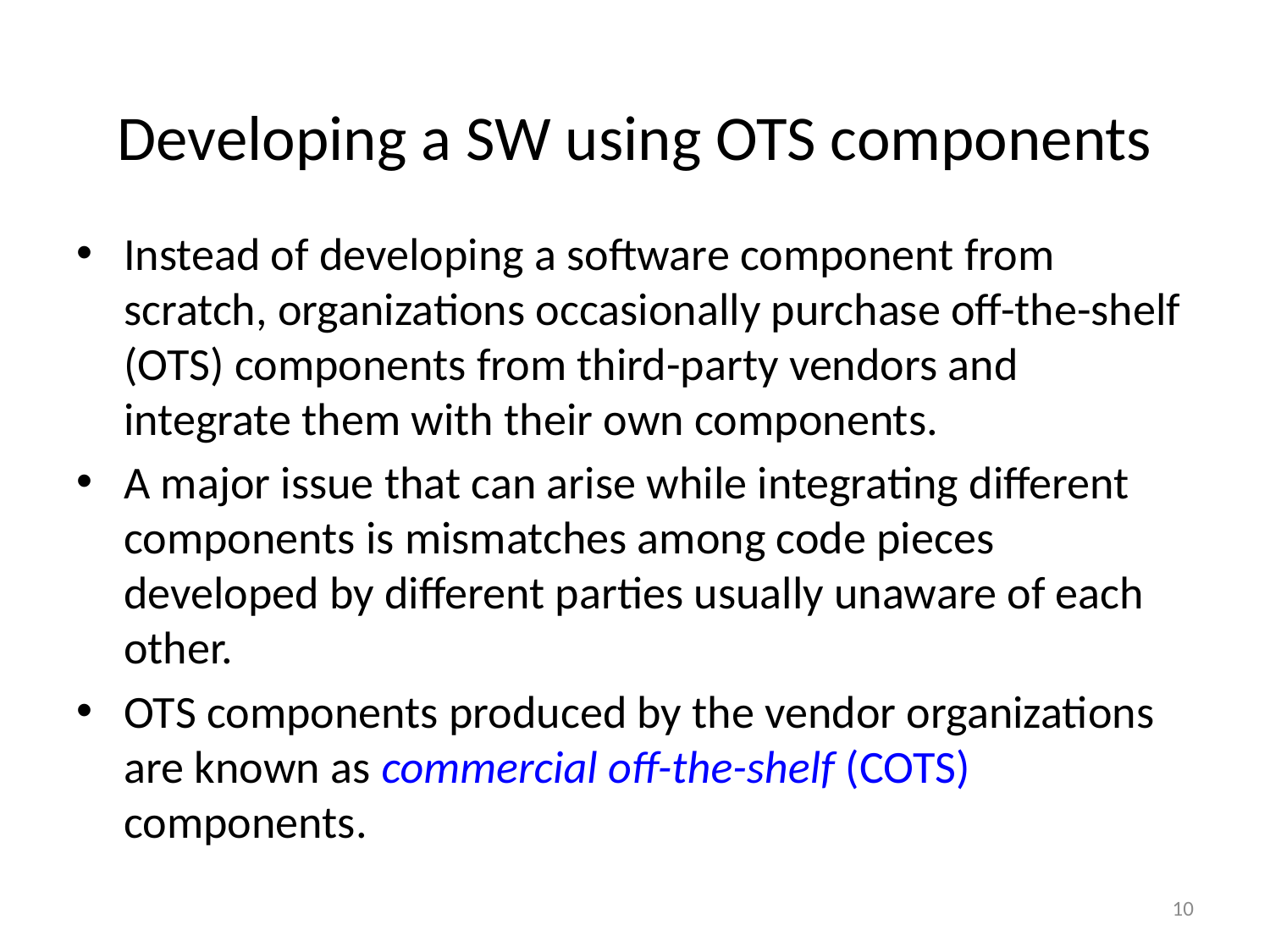

# Developing a SW using OTS components
Instead of developing a software component from scratch, organizations occasionally purchase off-the-shelf (OTS) components from third-party vendors and integrate them with their own components.
A major issue that can arise while integrating different components is mismatches among code pieces developed by different parties usually unaware of each other.
OTS components produced by the vendor organizations are known as commercial off-the-shelf (COTS) components.
10